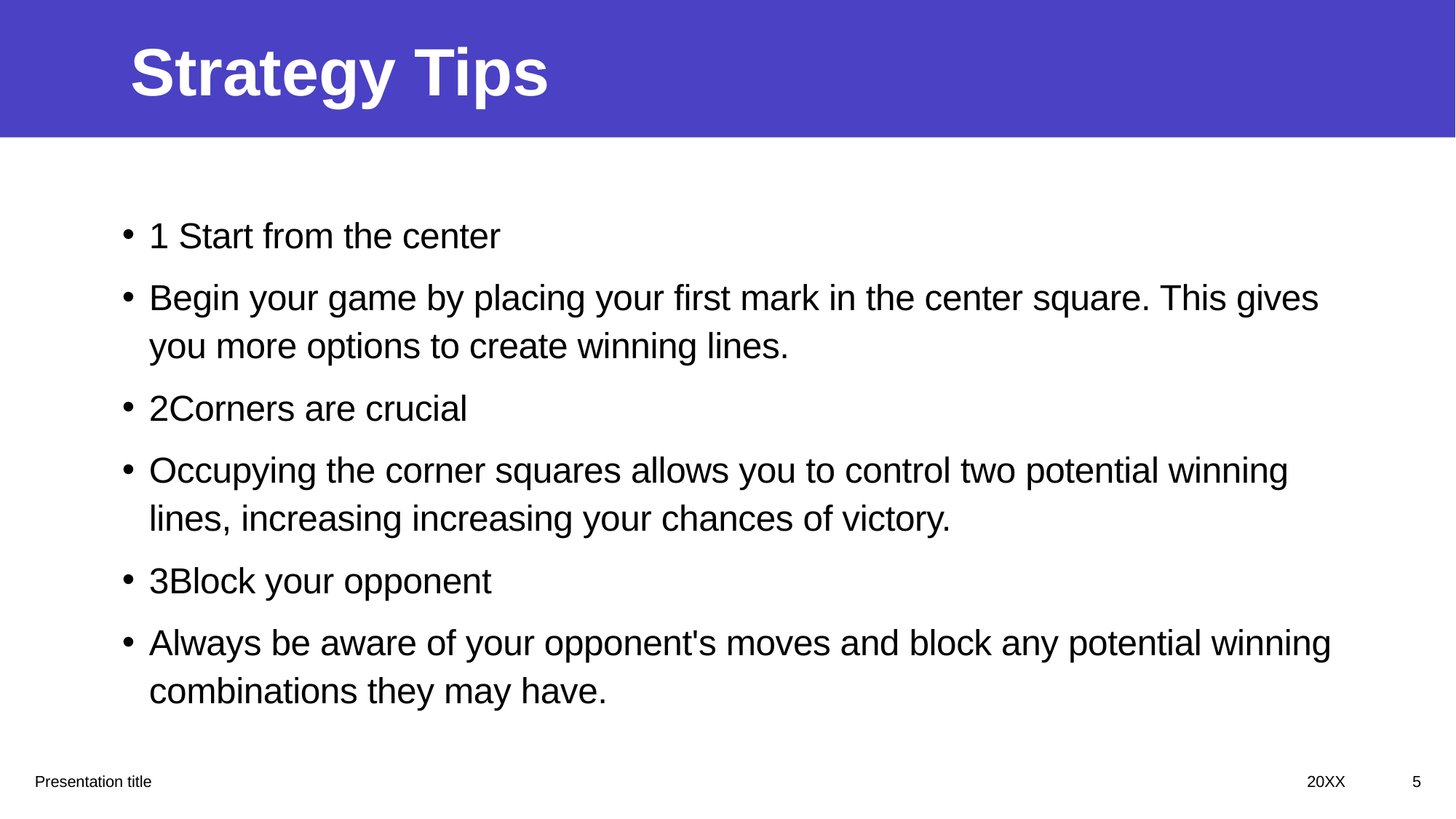

# Strategy Tips
1 Start from the center
Begin your game by placing your first mark in the center square. This gives you more options to create winning lines.
2Corners are crucial
Occupying the corner squares allows you to control two potential winning lines, increasing increasing your chances of victory.
3Block your opponent
Always be aware of your opponent's moves and block any potential winning combinations they may have.
20XX
Presentation title
5